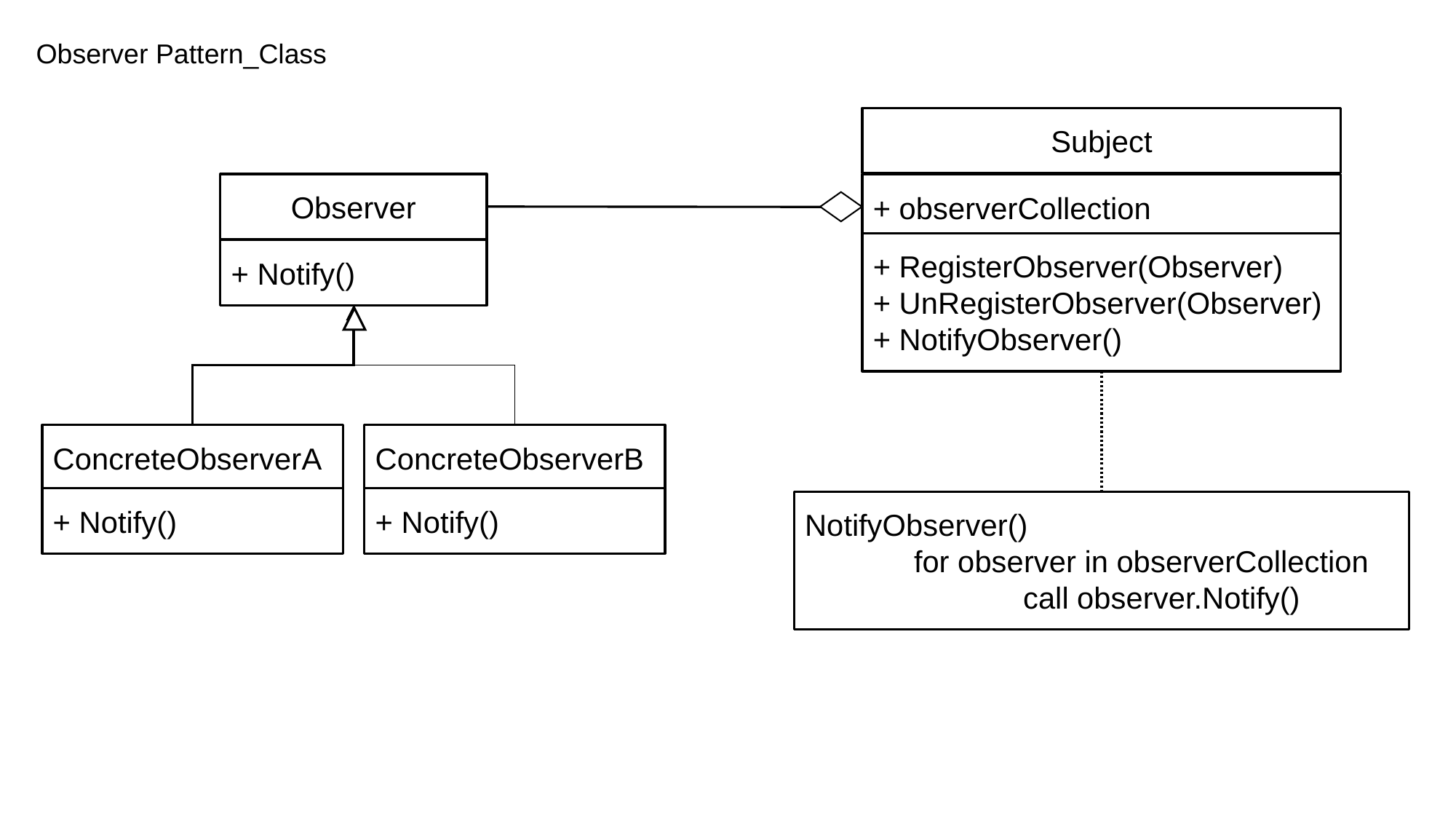

Observer Pattern_Class

Subject

+ observerCollection

+ RegisterObserver(Observer)
+ UnRegisterObserver(Observer)
+ NotifyObserver()

Observer

+ Notify()

ConcreteObserverA

+ Notify()

ConcreteObserverB

+ Notify()

NotifyObserver()
	for observer in observerCollection
		call observer.Notify()